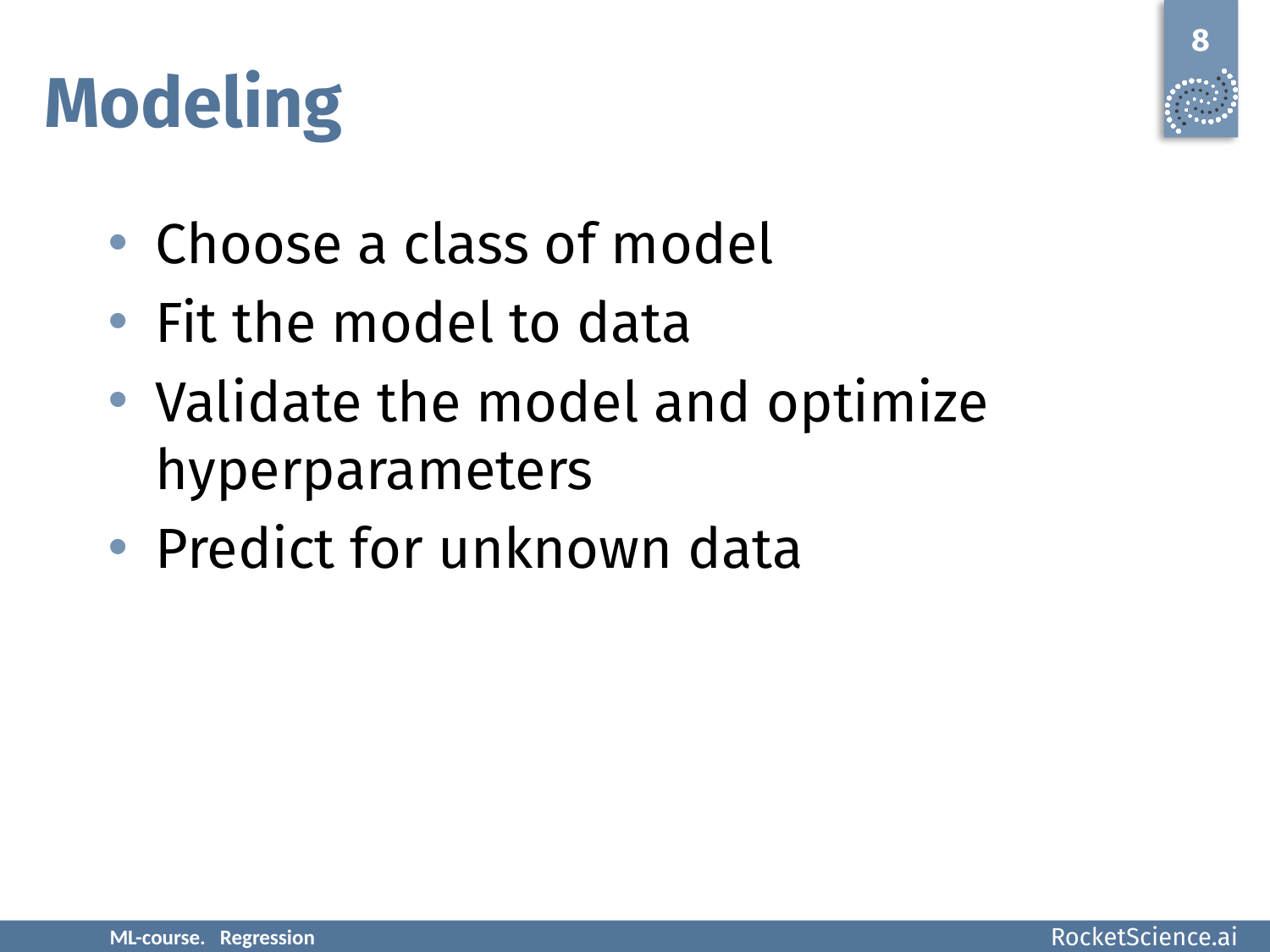

8
# Modeling
Choose a class of model
Fit the model to data
Validate the model and optimize hyperparameters
Predict for unknown data
ML-course.   Regression